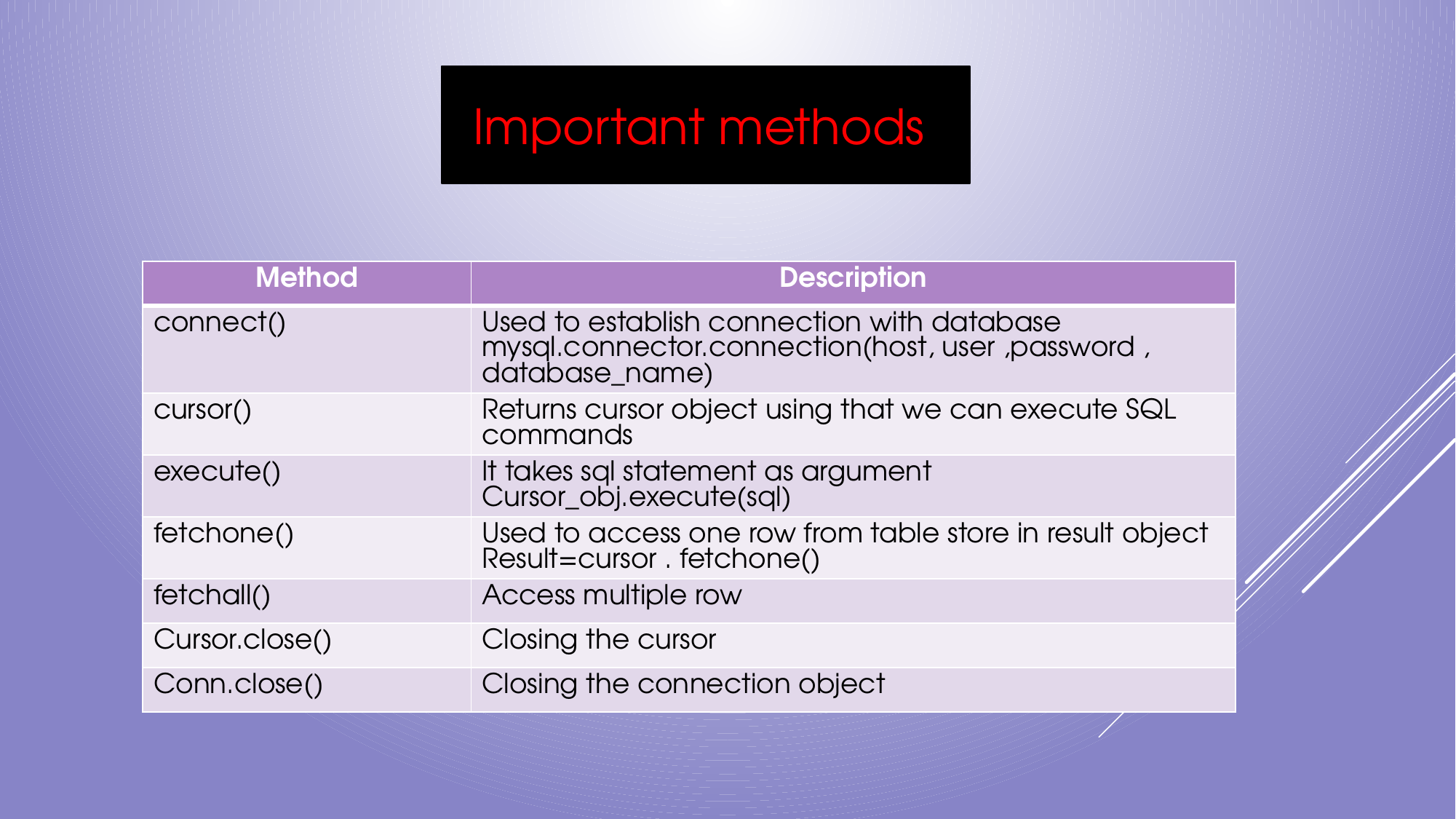

Important methods
| Method | Description |
| --- | --- |
| connect() | Used to establish connection with database mysql.connector.connection(host, user ,password , database\_name) |
| cursor() | Returns cursor object using that we can execute SQL commands |
| execute() | It takes sql statement as argument Cursor\_obj.execute(sql) |
| fetchone() | Used to access one row from table store in result object Result=cursor . fetchone() |
| fetchall() | Access multiple row |
| Cursor.close() | Closing the cursor |
| Conn.close() | Closing the connection object |